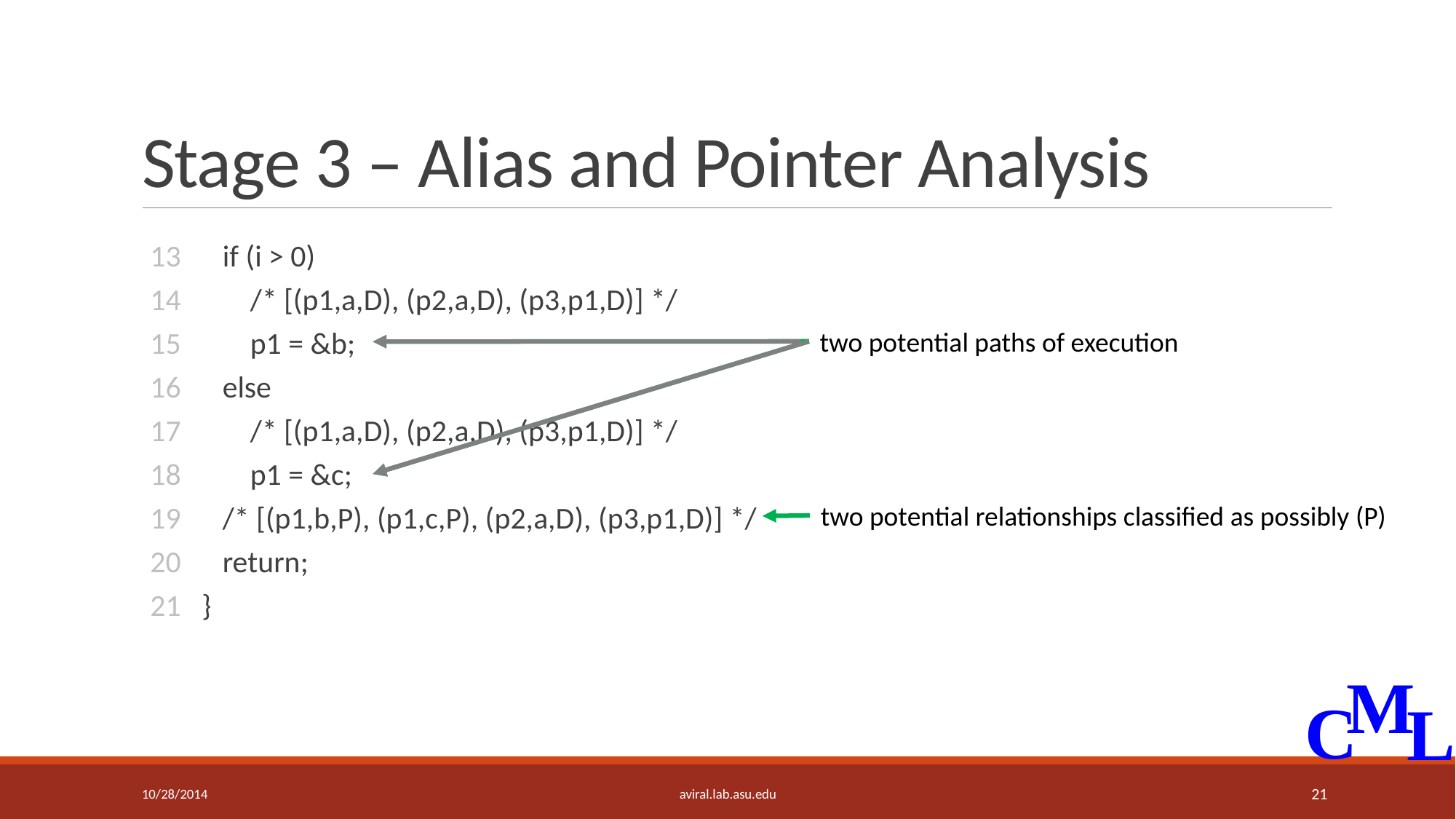

# Stage 3 – Alias and Pointer Analysis
13      if (i > 0)
14          /* [(p1,a,D), (p2,a,D), (p3,p1,D)] */
15          p1 = &b;
16      else
17          /* [(p1,a,D), (p2,a,D), (p3,p1,D)] */
18          p1 = &c;
19      /* [(p1,b,P), (p1,c,P), (p2,a,D), (p3,p1,D)] */
20      return;
21   }
two potential paths of execution
two potential relationships classified as possibly (P)
10/28/2014
aviral.lab.asu.edu
21